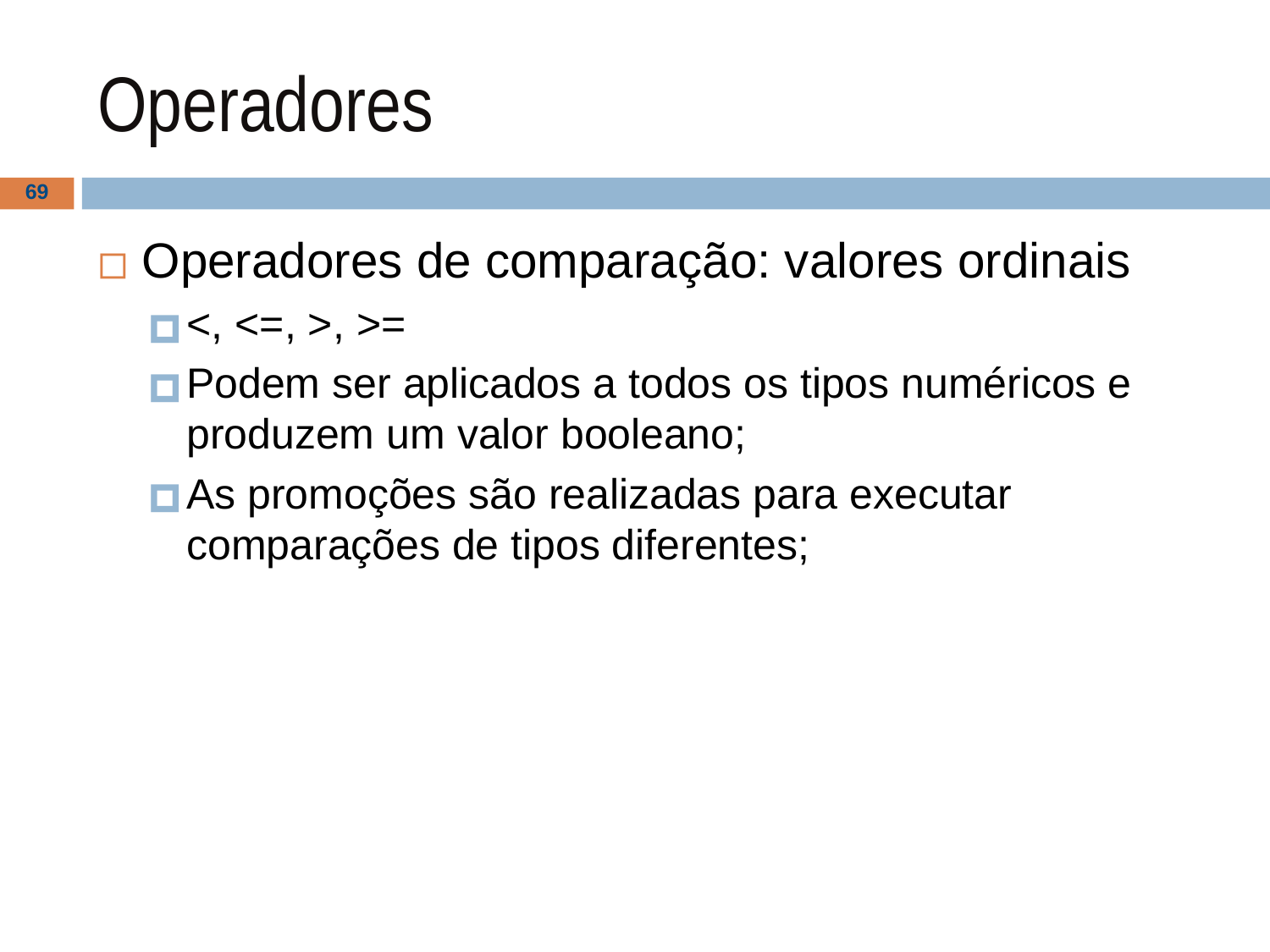

# Operadores
69
Operadores de comparação: valores ordinais
<, <=, >, >=
Podem ser aplicados a todos os tipos numéricos e produzem um valor booleano;
As promoções são realizadas para executar comparações de tipos diferentes;